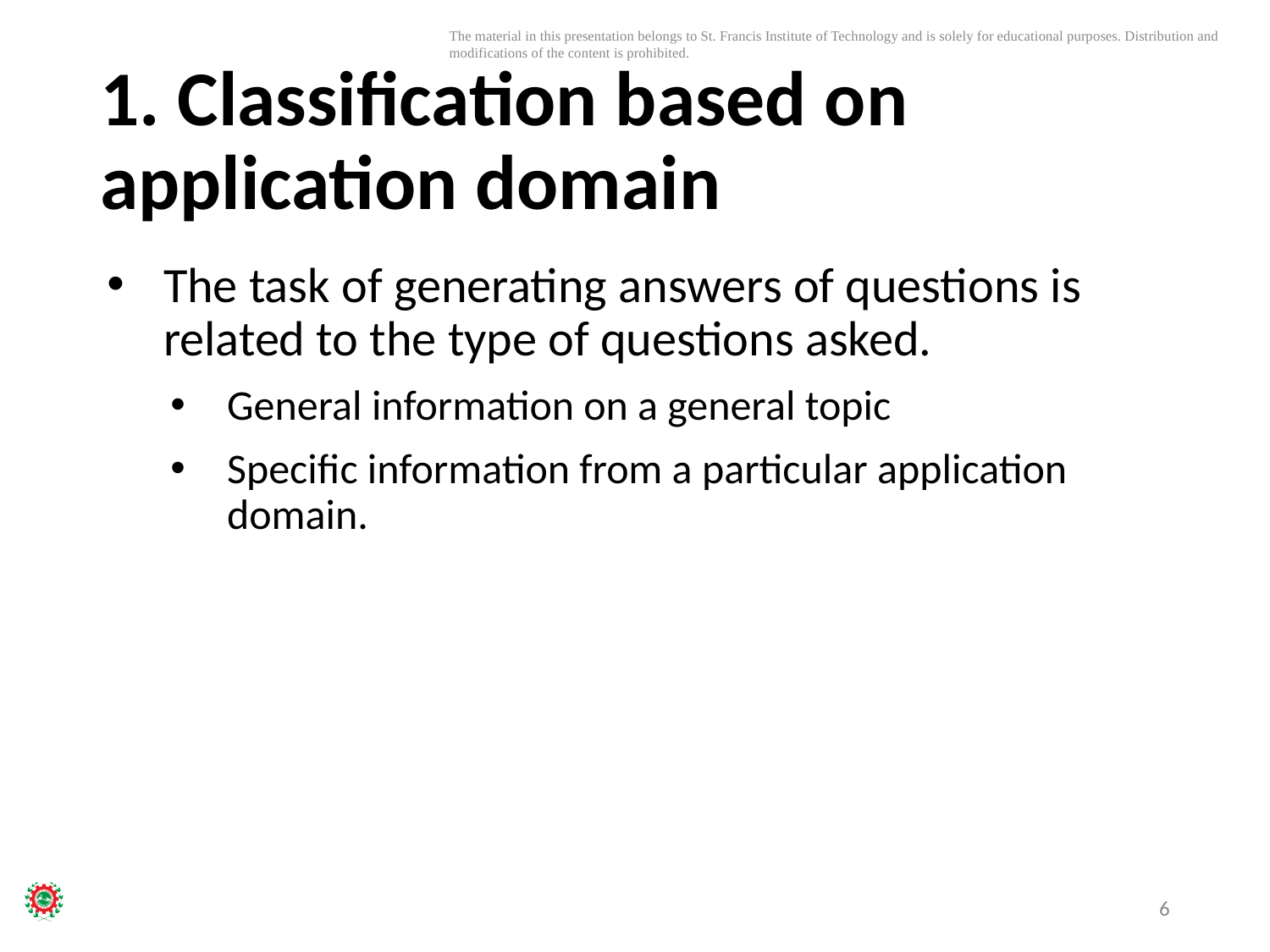

# 1. Classification based on application domain
The task of generating answers of questions is related to the type of questions asked.
General information on a general topic
Specific information from a particular application domain.
6